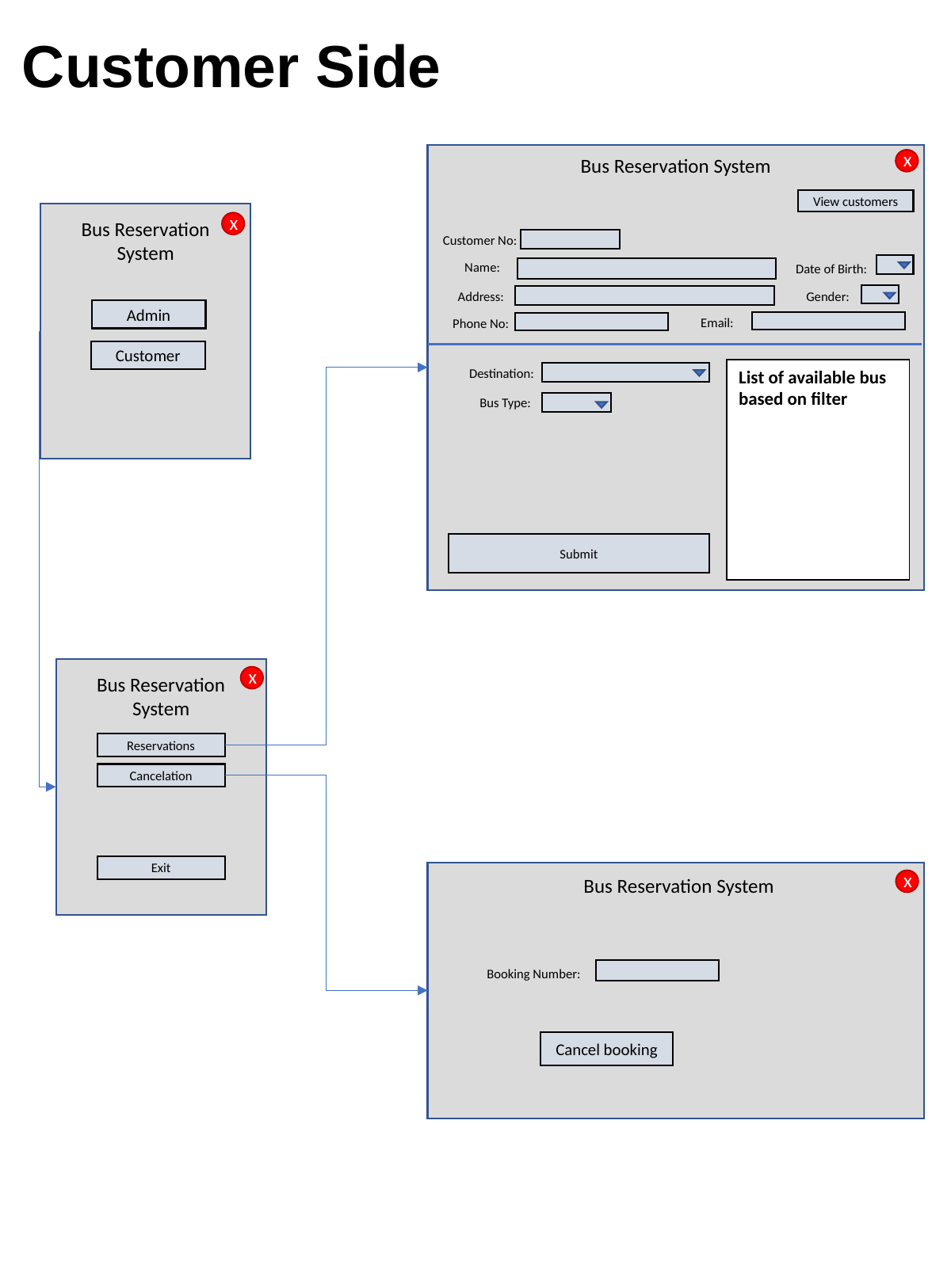

Customer Side

Bus Reservation System
View customers
Name:

x

Bus Reservation System
Admin
x

Customer
Customer No:

Date of Birth:

Address:
Gender:

Email:
Phone No:

Destination:
List of available bus based on filter

Bus Type:

Submit

Bus Reservation System
Reservations
Cancelation
Exit
x

Bus Reservation System
x

Booking Number:

Cancel booking